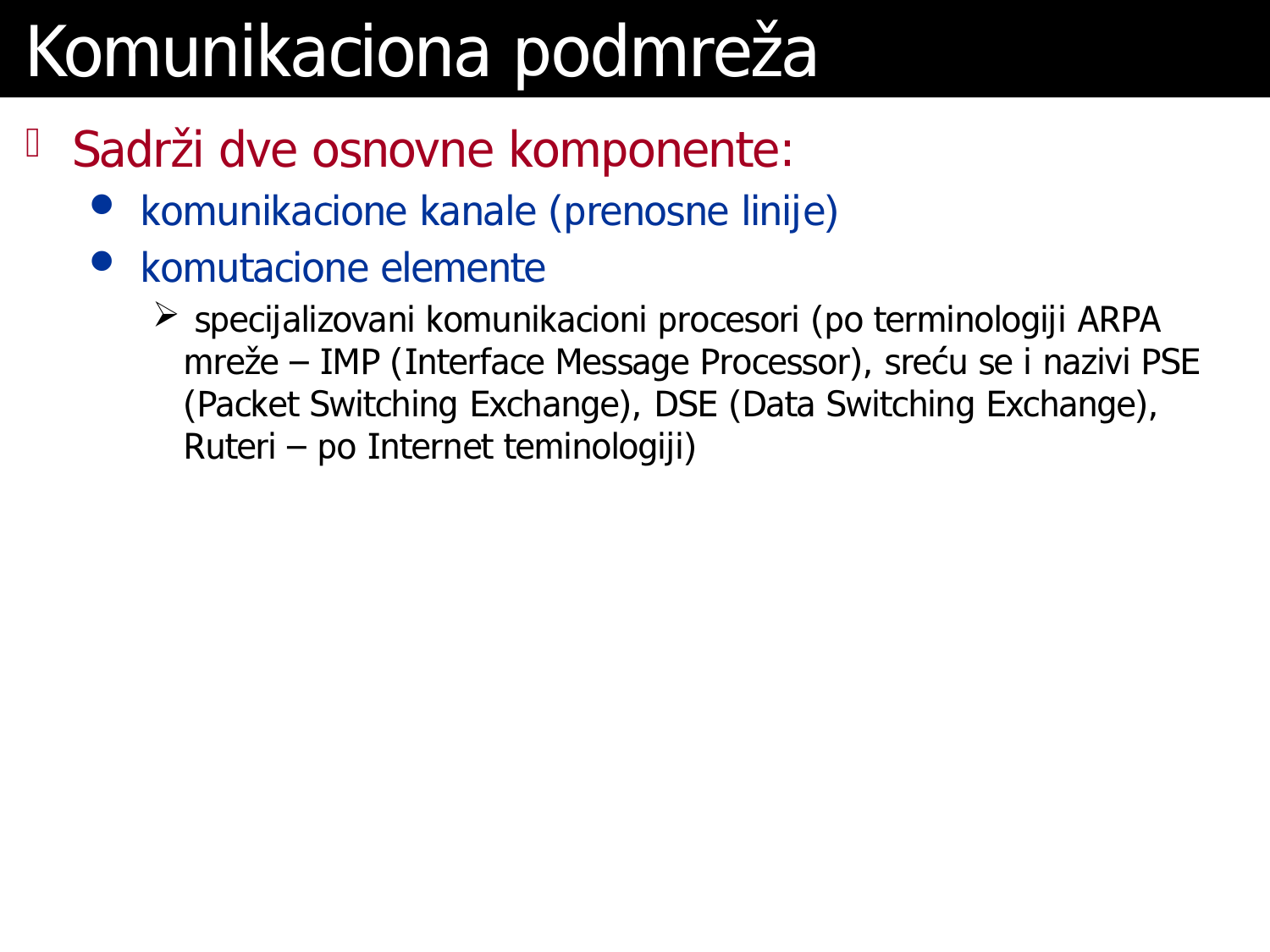

# Komunikaciona podmreža
Sadrži dve osnovne komponente:
 komunikacione kanale (prenosne linije)
 komutacione elemente
 specijalizovani komunikacioni procesori (po terminologiji ARPA mreže – IMP (Interface Message Processor), sreću se i nazivi PSE (Packet Switching Exchange), DSE (Data Switching Exchange), Ruteri – po Internet teminologiji)